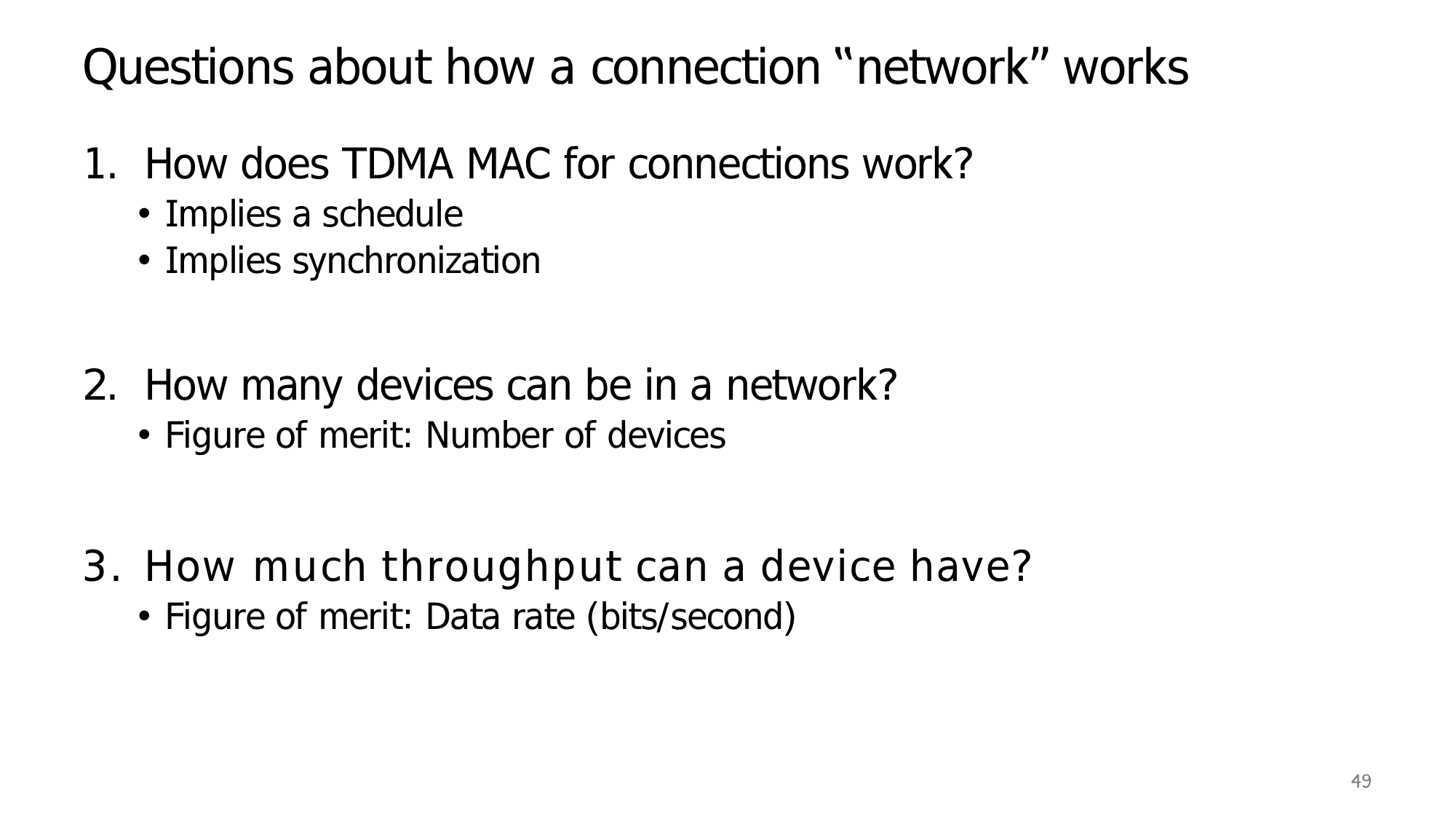

# Questions about how a connection “network” works
How does TDMA MAC for connections work?
Implies a schedule
Implies synchronization

How many devices can be in a network?
Figure of merit: Number of devices

How much throughput can a device have?
Figure of merit: Data rate (bits/second)
49